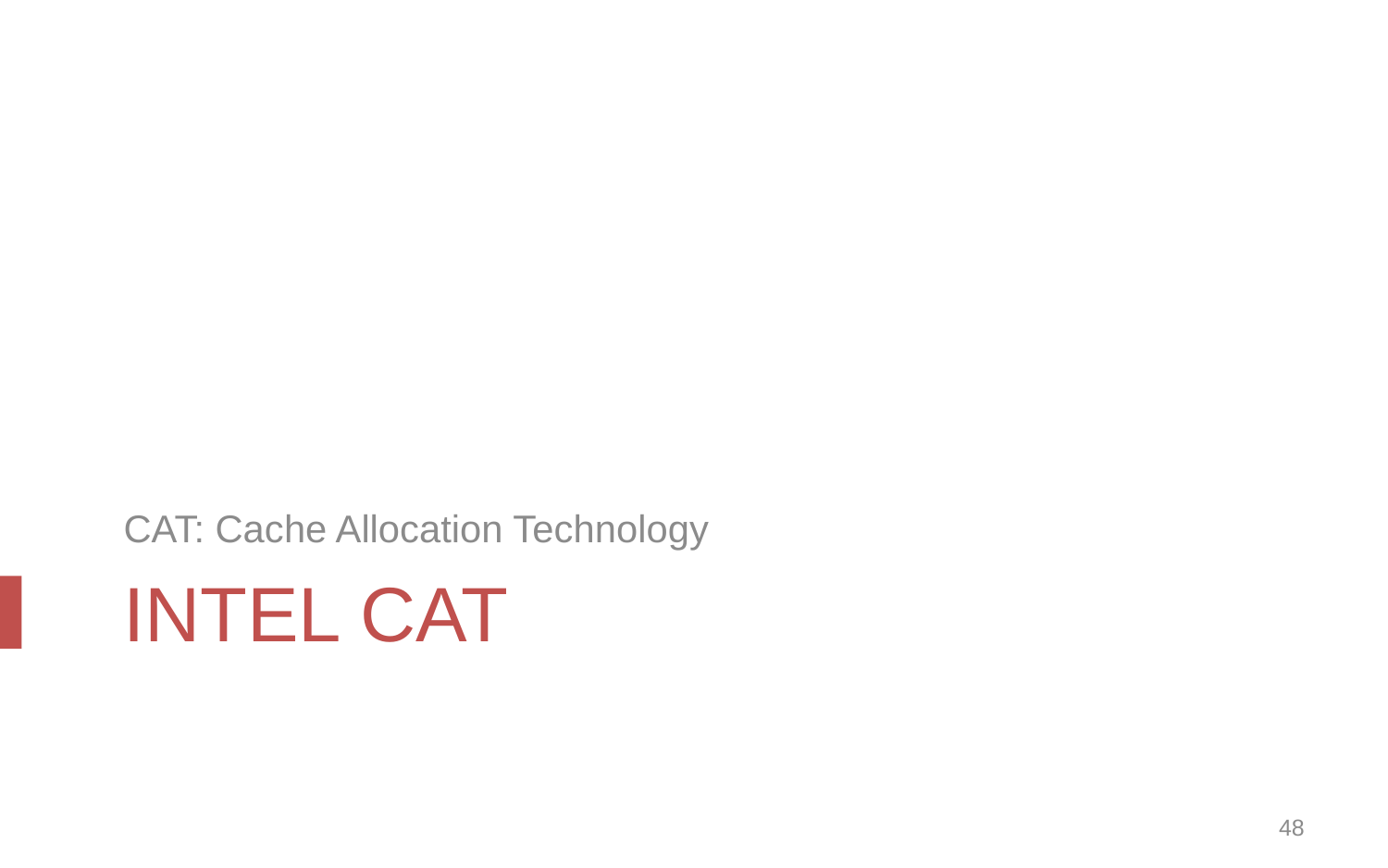

CAT: Cache Allocation Technology
# Intel CAT
48